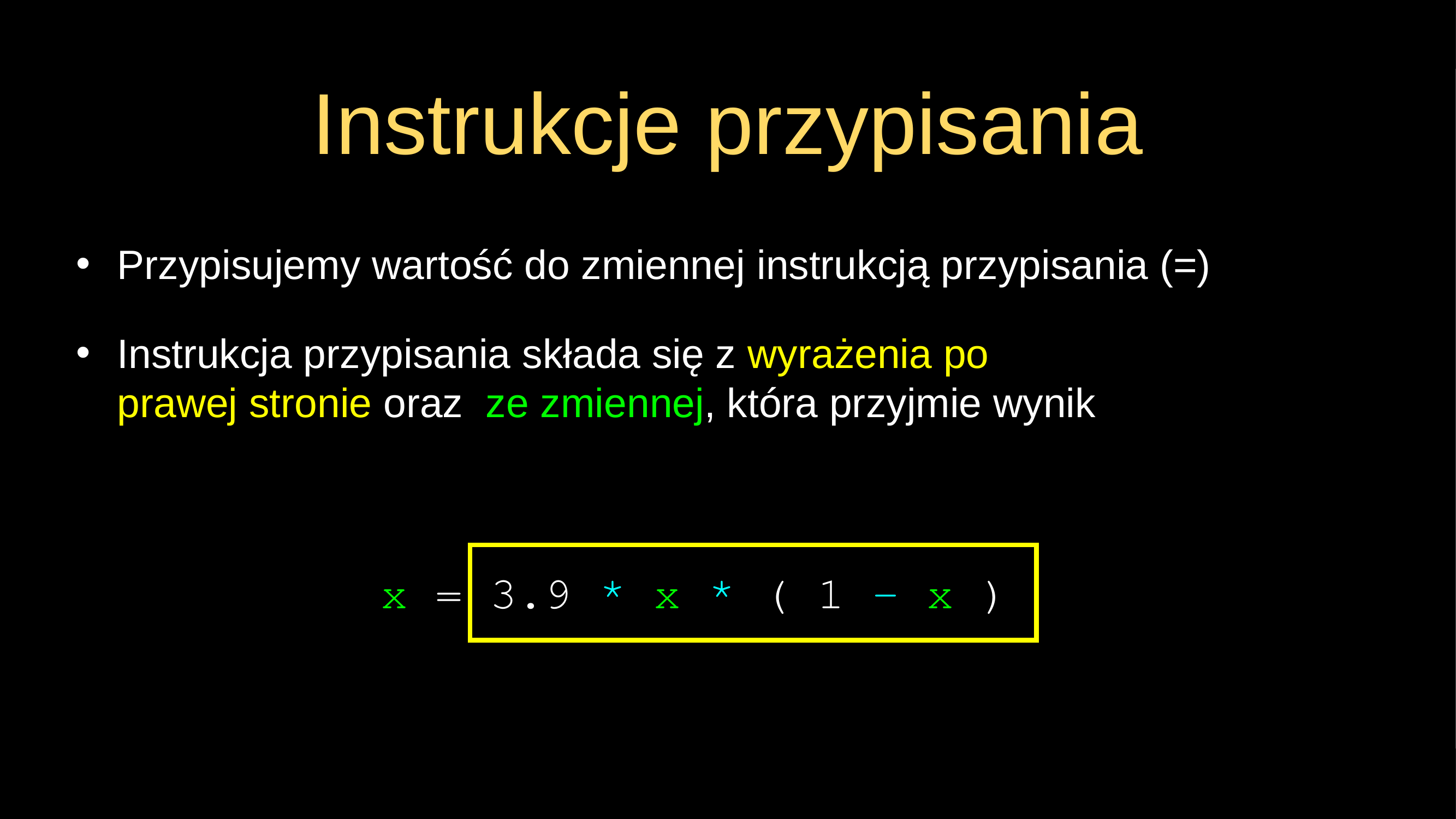

# Instrukcje przypisania
Przypisujemy wartość do zmiennej instrukcją przypisania (=)
Instrukcja przypisania składa się z wyrażenia po
prawej stronie oraz  ze zmiennej, która przyjmie wynik

x = 3.9 * x * ( 1 - x )